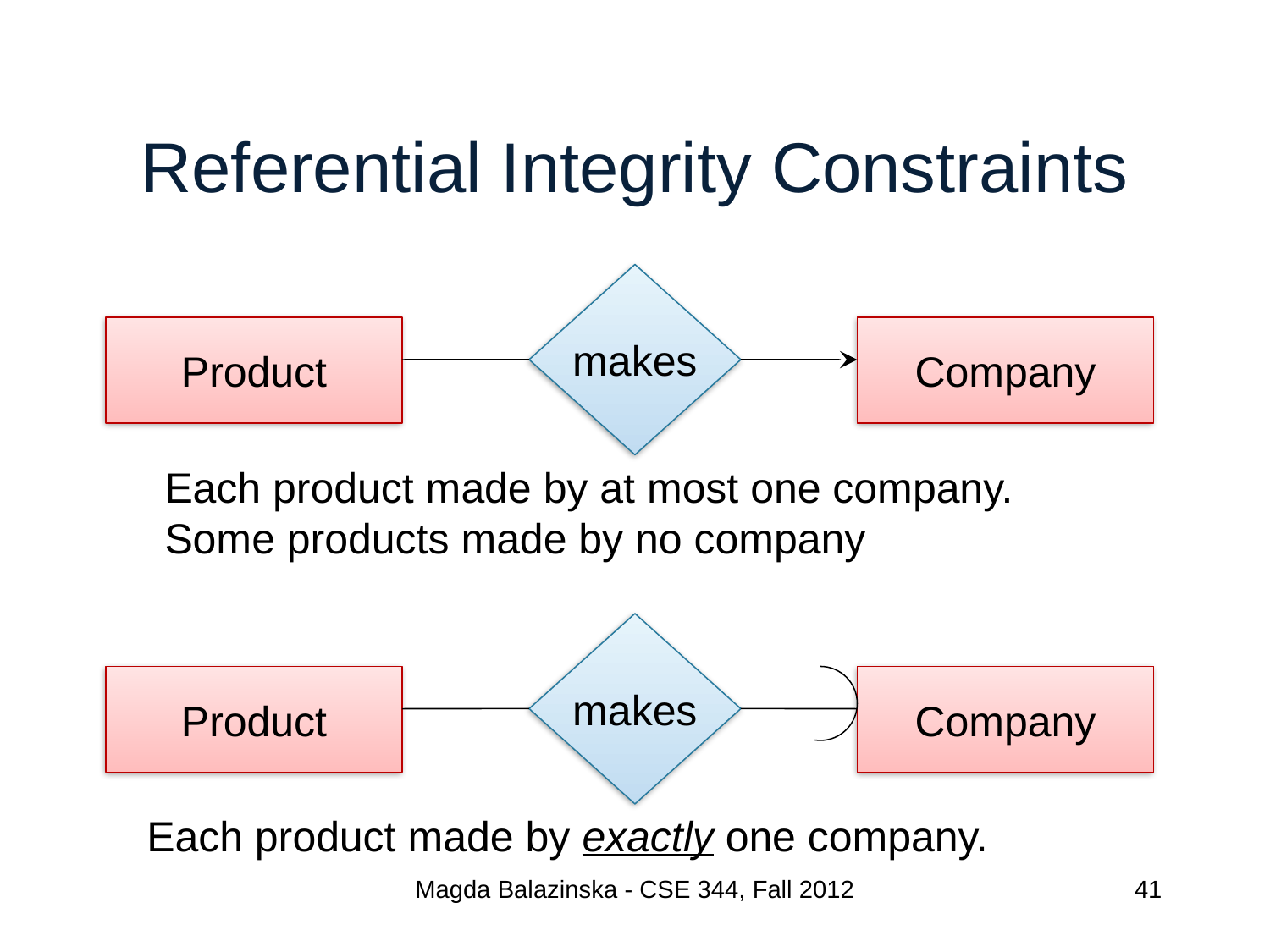

# Referential Integrity Constraints
makes
Product
Company

Each product made by at most one company.
Some products made by no company
makes
Product

Company

Each product made by exactly one company.
Magda Balazinska - CSE 344, Fall 2012
41